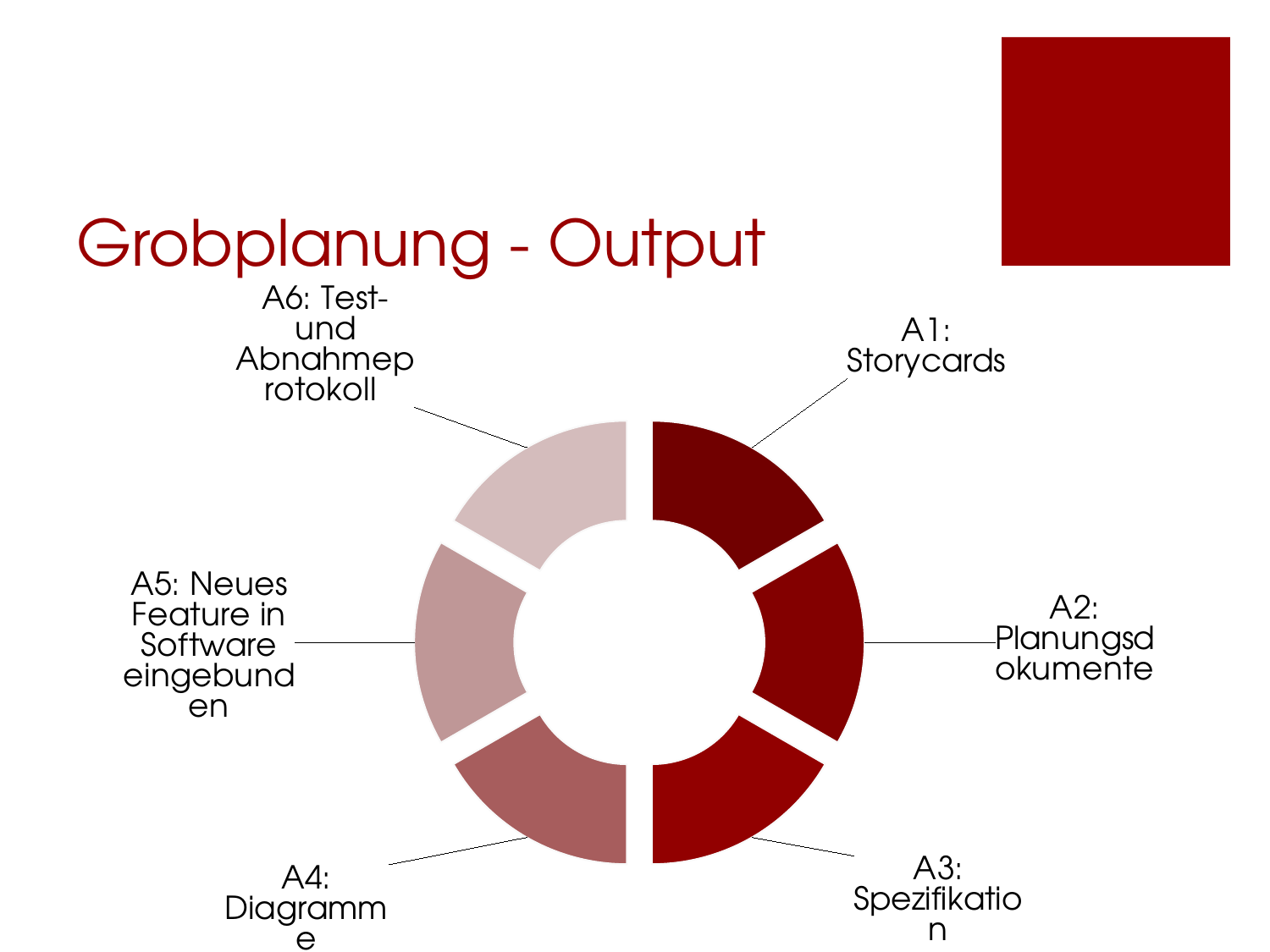

### Chart

| Category |  |
|---|---|
| A1: Storycards | 1.0 |
| A2: Planungsdokumente | 1.0 |
| A3: Spezifikation | 1.0 |
| A4: Diagramme | 1.0 |
| A5: Neues Feature in Software eingebunden | 1.0 |
| A6: Test- und Abnahmeprotokoll  | 1.0 |
# Grobplanung - Output